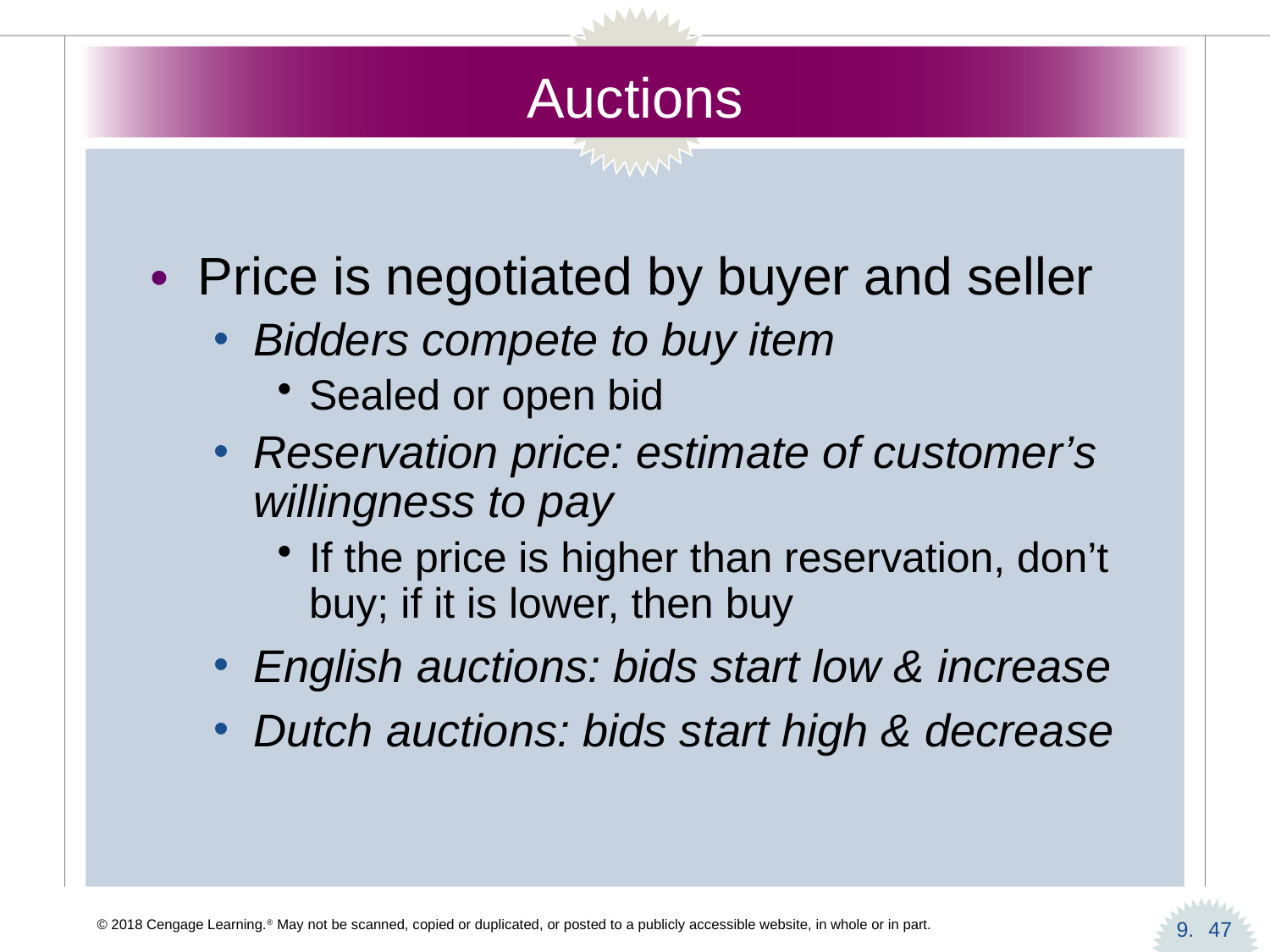

# Auctions
Price is negotiated by buyer and seller
Bidders compete to buy item
Sealed or open bid
Reservation price: estimate of customer’s willingness to pay
If the price is higher than reservation, don’t buy; if it is lower, then buy
English auctions: bids start low & increase
Dutch auctions: bids start high & decrease

47